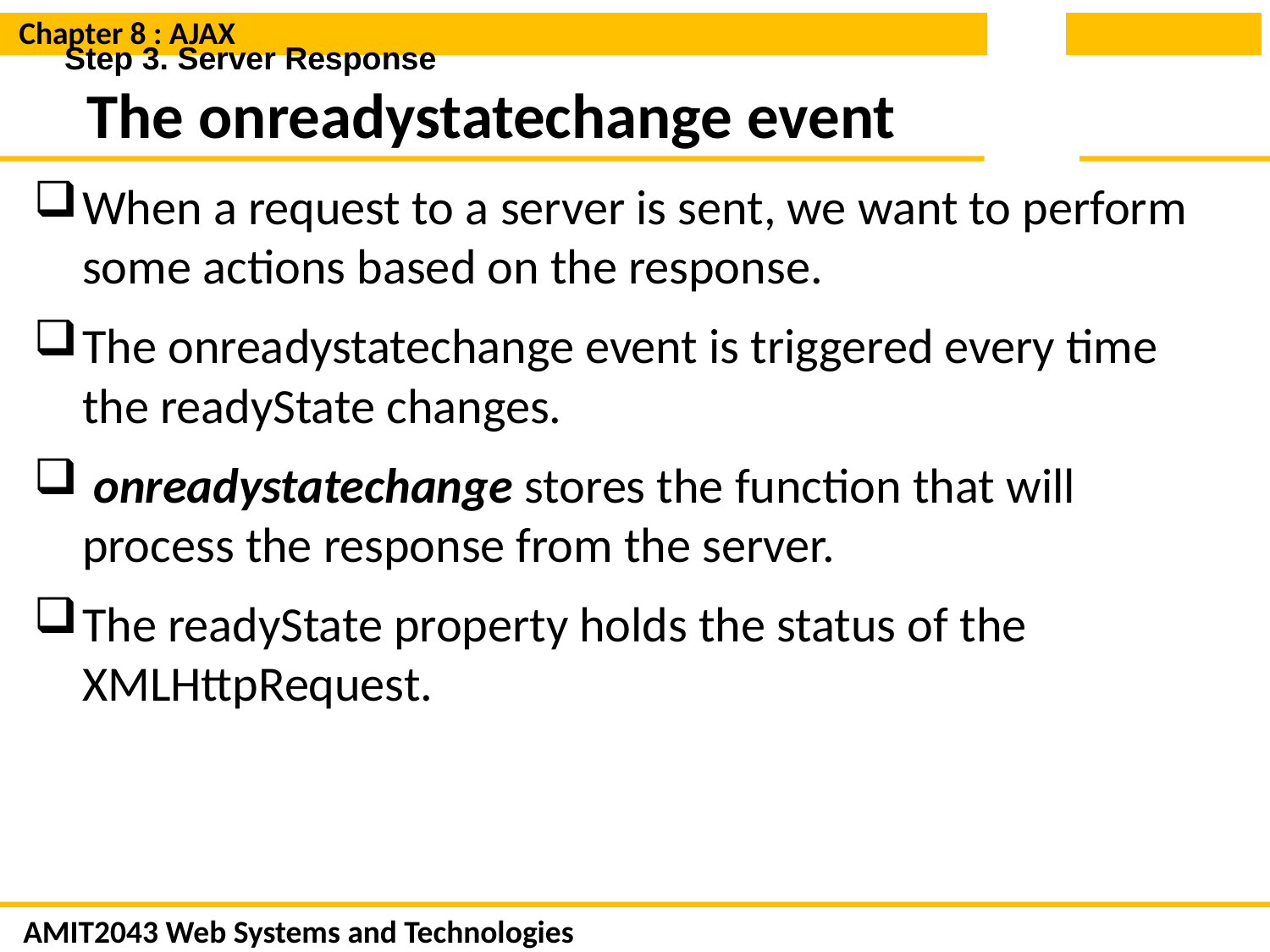

Step 3. Server Response

# The onreadystatechange event
When a request to a server is sent, we want to perform some actions based on the response.
The onreadystatechange event is triggered every time the readyState changes.
 onreadystatechange stores the function that will process the response from the server.
The readyState property holds the status of the XMLHttpRequest.